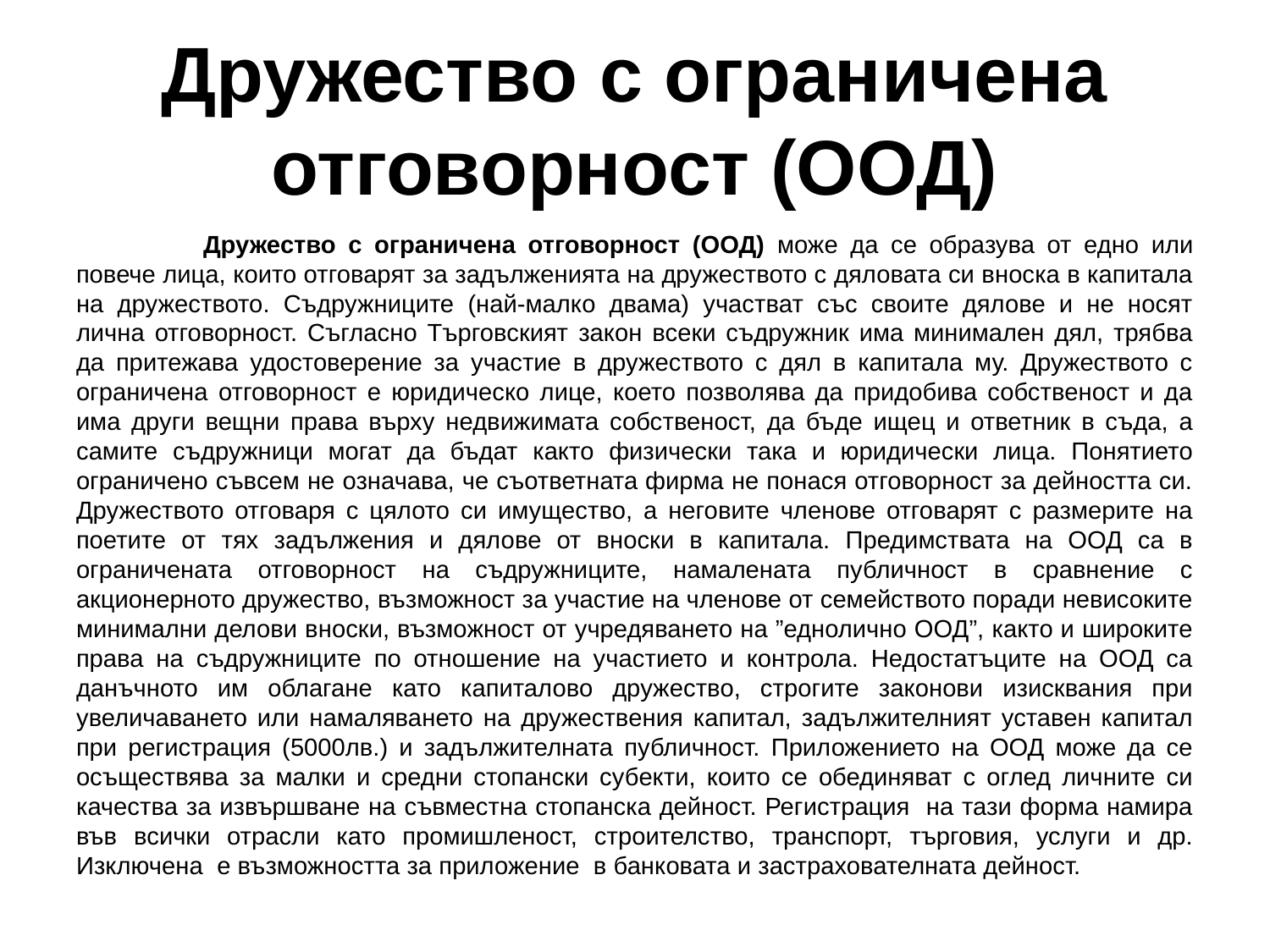

# Дружество с ограничена отговорност (ООД)
	Дружество с ограничена отговорност (ООД) може да се образува от едно или повече лица, които отговарят за задълженията на дружеството с дяловата си вноска в капитала на дружеството. Съдружниците (най-малко двама) участват със своите дялове и не носят лична отговорност. Съгласно Търговският закон всеки съдружник има минимален дял, трябва да притежава удостоверение за участие в дружеството с дял в капитала му. Дружеството с ограничена отговорност е юридическо лице, което позволява да придобива собственост и да има други вещни права върху недвижимата собственост, да бъде ищец и ответник в съда, а самите съдружници могат да бъдат както физически така и юридически лица. Понятието ограничено съвсем не означава, че съответната фирма не понася отговорност за дейността си. Дружеството отговаря с цялото си имущество, а неговите членове отговарят с размерите на поетите от тях задължения и дялове от вноски в капитала. Предимствата на ООД са в ограничената отговорност на съдружниците, намалената публичност в сравнение с акционерното дружество, възможност за участие на членове от семейството поради невисоките минимални делови вноски, възможност от учредяването на ”еднолично ООД”, както и широките права на съдружниците по отношение на участието и контрола. Недостатъците на ООД са данъчното им облагане като капиталово дружество, строгите законови изисквания при увеличаването или намаляването на дружествения капитал, задължителният уставен капитал при регистрация (5000лв.) и задължителната публичност. Приложението на ООД може да се осъществява за малки и средни стопански субекти, които се обединяват с оглед личните си качества за извършване на съвместна стопанска дейност. Регистрация  на тази форма намира във всички отрасли като промишленост, строителство, транспорт, търговия, услуги и др. Изключена  е възможността за приложение  в банковата и застрахователната дейност.